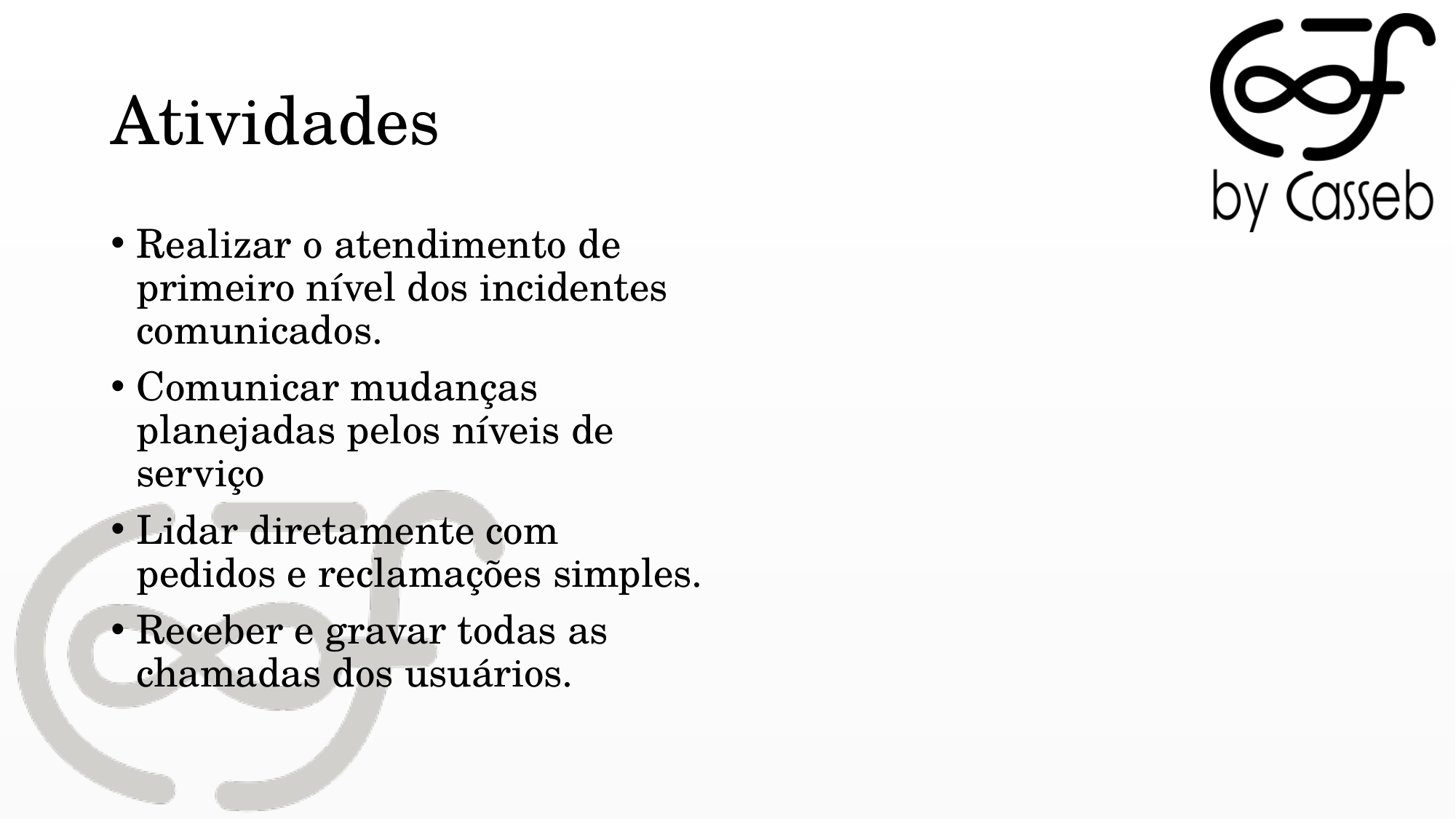

# Atividades
Realizar o atendimento de primeiro nível dos incidentes comunicados.
Comunicar mudanças planejadas pelos níveis de serviço
Lidar diretamente com pedidos e reclamações simples.
Receber e gravar todas as chamadas dos usuários.